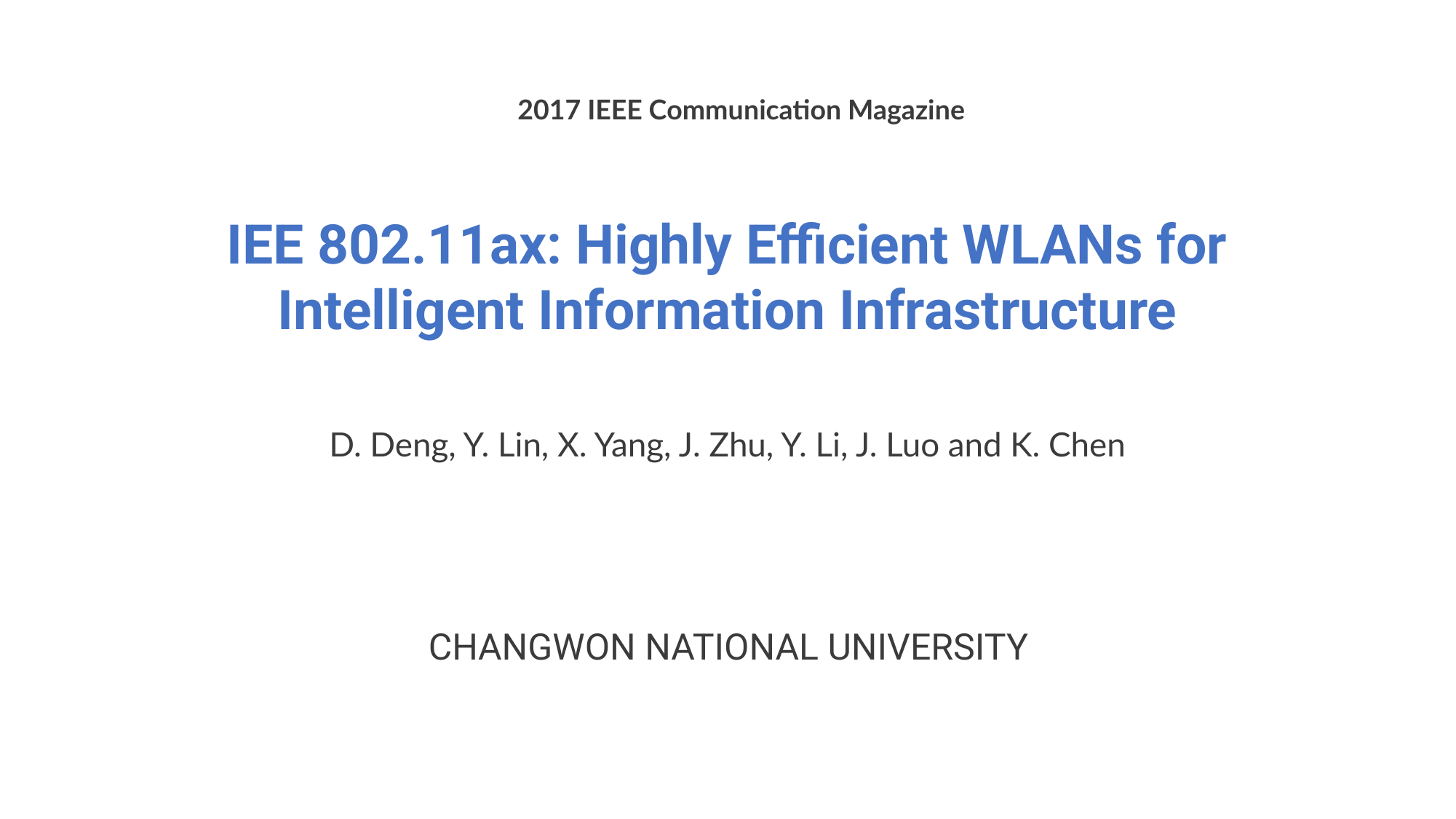

2017 IEEE Communication Magazine
IEE 802.11ax: Highly Efficient WLANs for
Intelligent Information Infrastructure
D. Deng, Y. Lin, X. Yang, J. Zhu, Y. Li, J. Luo and K. Chen
CHANGWON NATIONAL UNIVERSITY